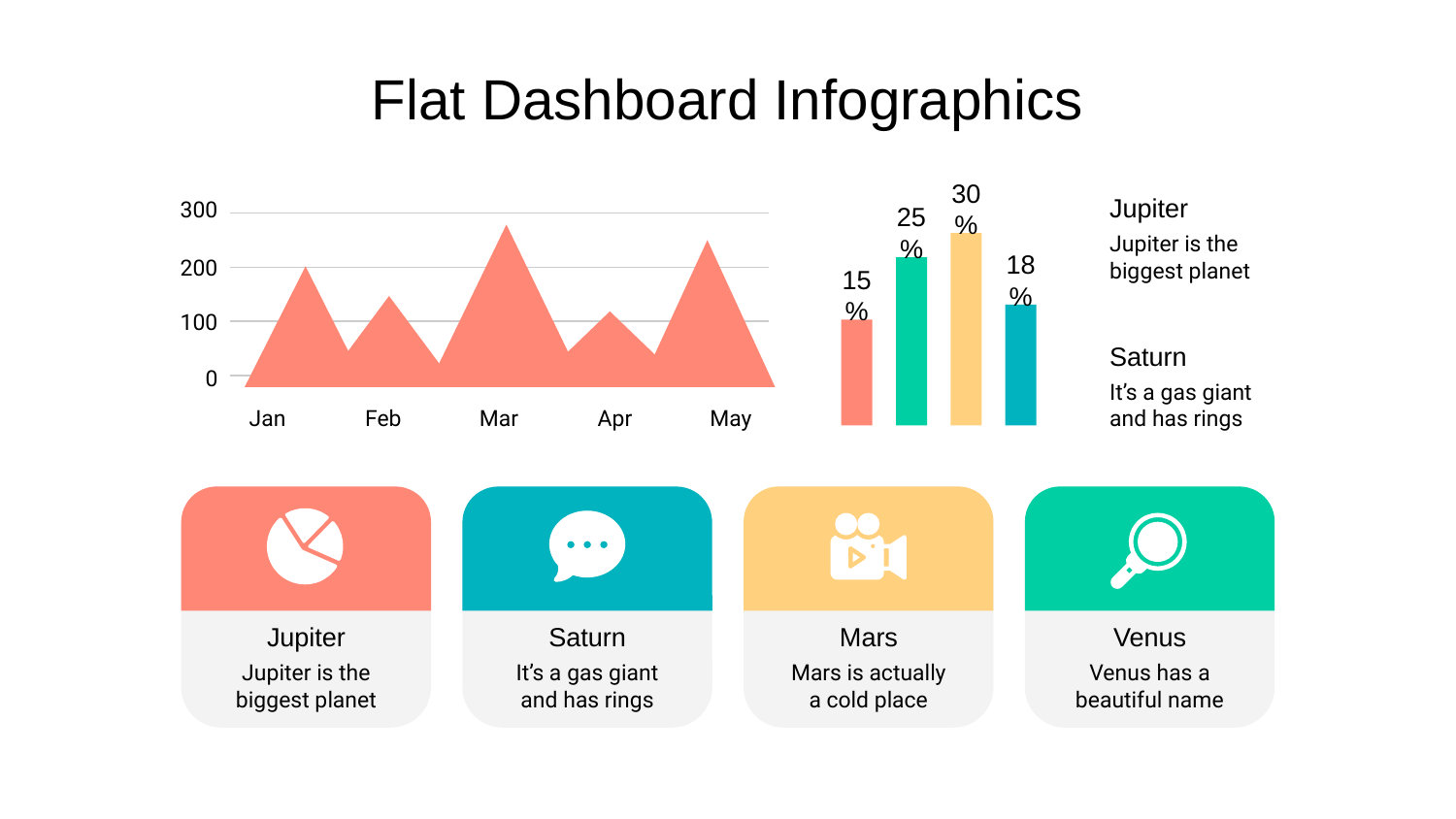

# Flat Dashboard Infographics
300
200
100
0
Jupiter
Jupiter is the biggest planet
30%
25%

18%
15%

Saturn
It’s a gas giant and has rings
Jan
Feb
Mar
Apr
May

Jupiter
Jupiter is the biggest planet

Saturn
It’s a gas giant and has rings

Mars
Mars is actually a cold place

Venus
Venus has a beautiful name